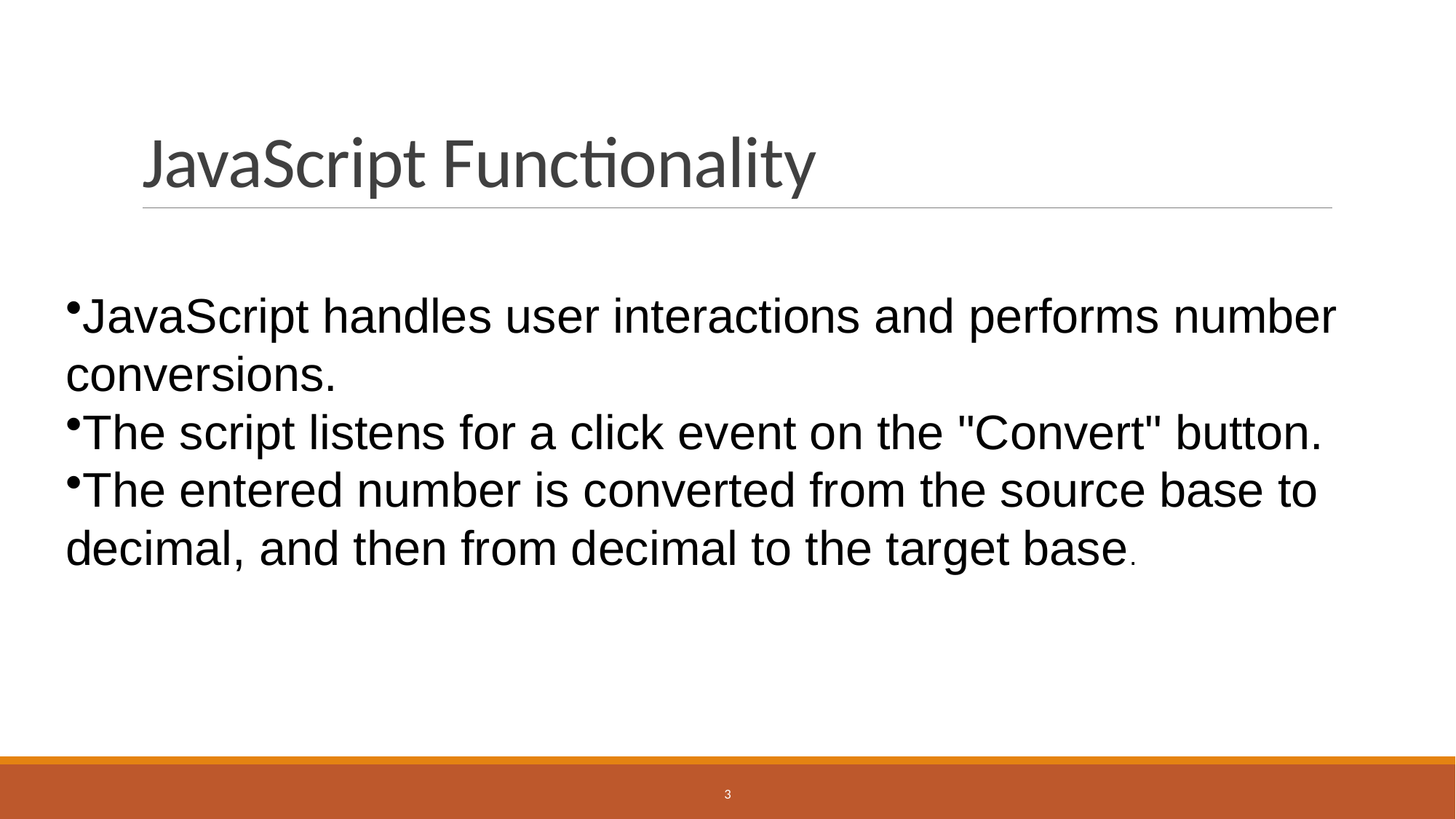

# JavaScript Functionality

JavaScript handles user interactions and performs number conversions.
The script listens for a click event on the "Convert" button.
The entered number is converted from the source base to decimal, and then from decimal to the target base.
3